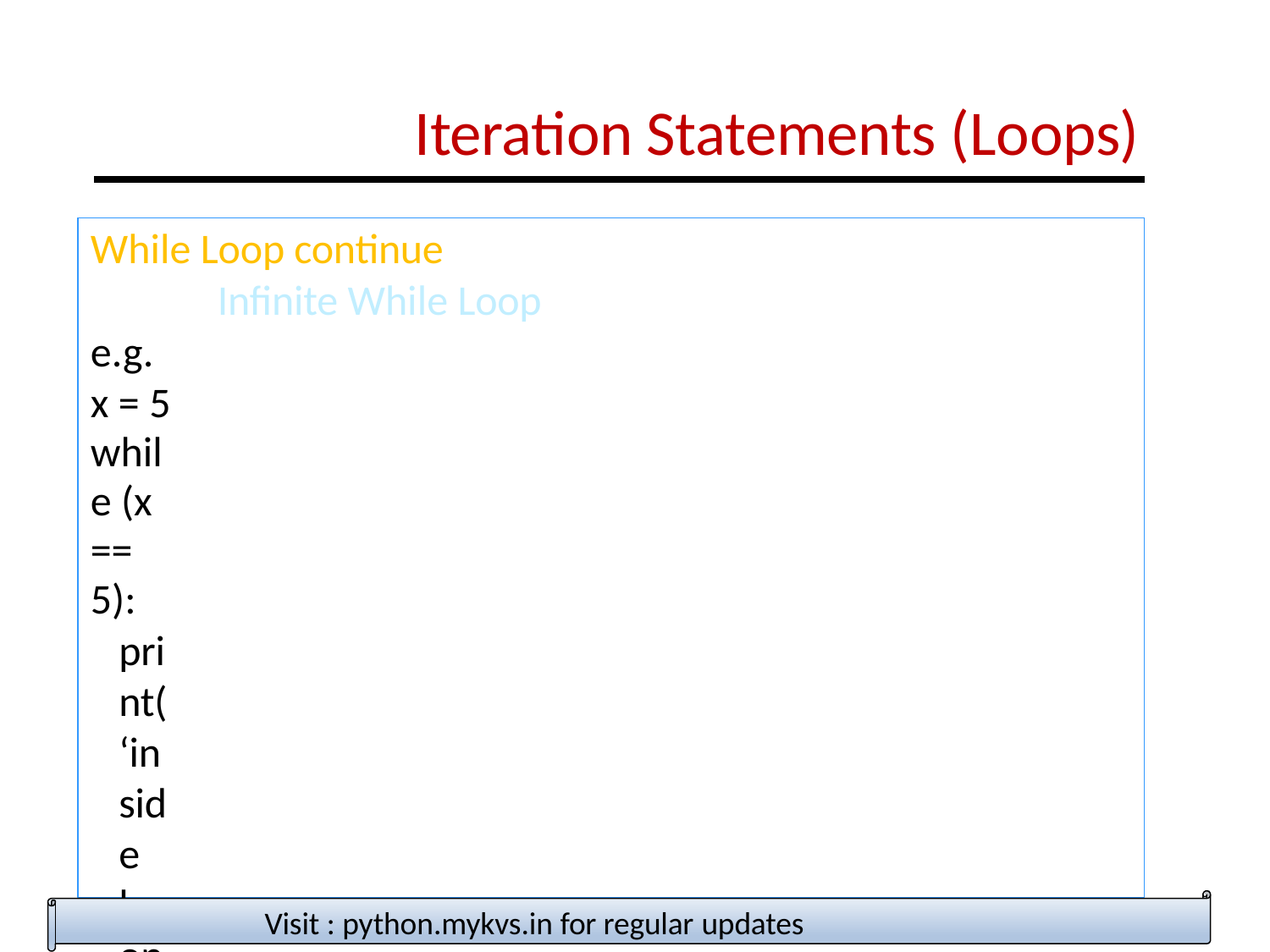

# Iteration Statements (Loops)

While Loop continue
Infinite While Loop
e.g.  x = 5
while (x == 5):
print(‘inside loop')

Output  Inside loop  Inside loop
…
…

Visit : python.mykvs.in for regular updates